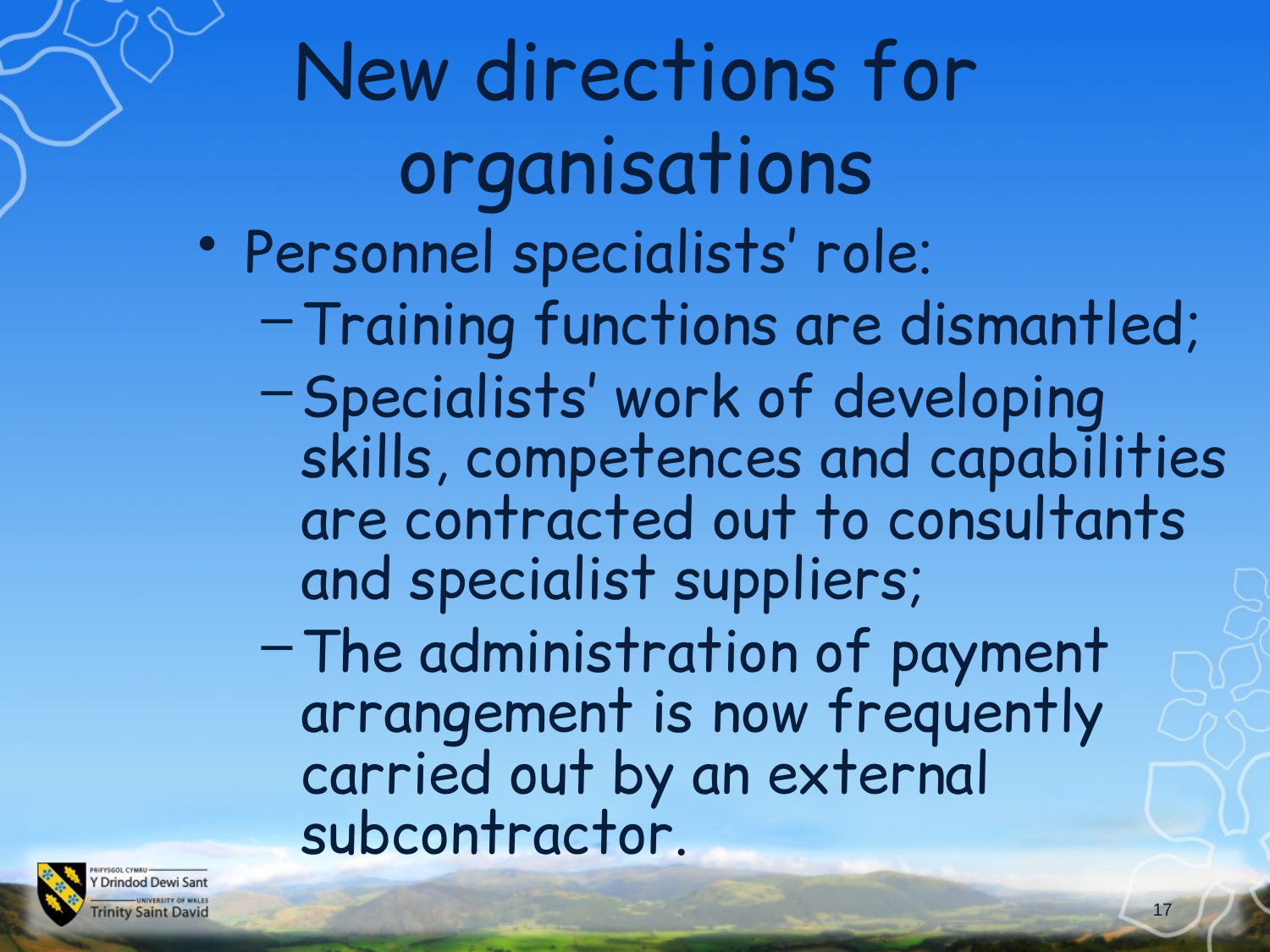

# New directions for organisations
Personnel specialists’ role:
Training functions are dismantled;
Specialists’ work of developing skills, competences and capabilities are contracted out to consultants and specialist suppliers;
The administration of payment arrangement is now frequently carried out by an external subcontractor.

17